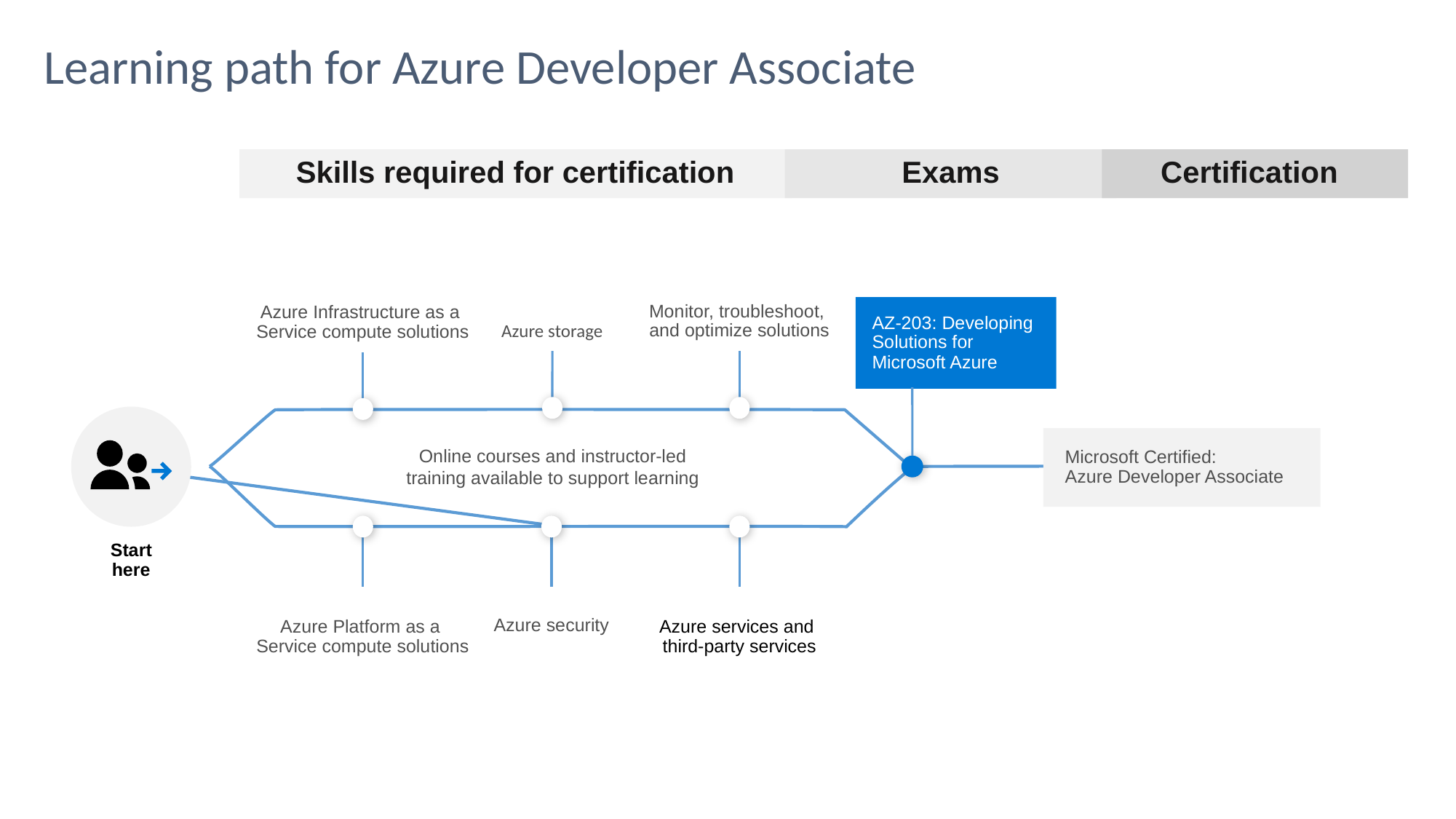

# Learning path for Azure Developer Associate

Skills required for certification
Exams
Certification
Monitor, troubleshoot,
and optimize solutions

Azure Infrastructure as a
Service compute solutions

AZ-203: Developing Solutions for Microsoft Azure

Azure storage

Microsoft Certified:
Azure Developer Associate
Online courses and instructor-led training available to support learning

Azure Platform as a
Service compute solutions

Azure security

Azure services and
third-party services
Start here